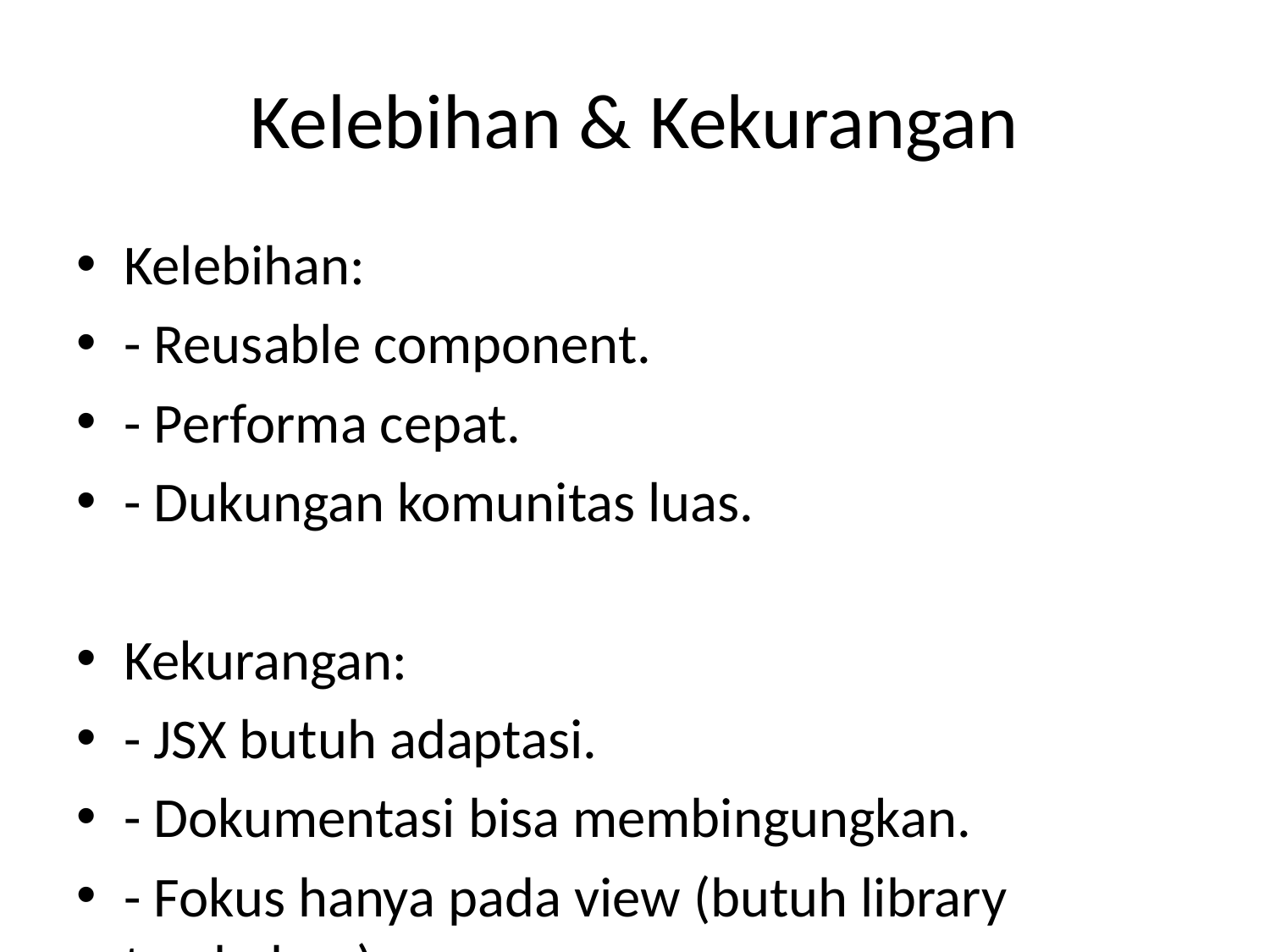

# Kelebihan & Kekurangan
Kelebihan:
- Reusable component.
- Performa cepat.
- Dukungan komunitas luas.

Kekurangan:
- JSX butuh adaptasi.
- Dokumentasi bisa membingungkan.
- Fokus hanya pada view (butuh library tambahan).